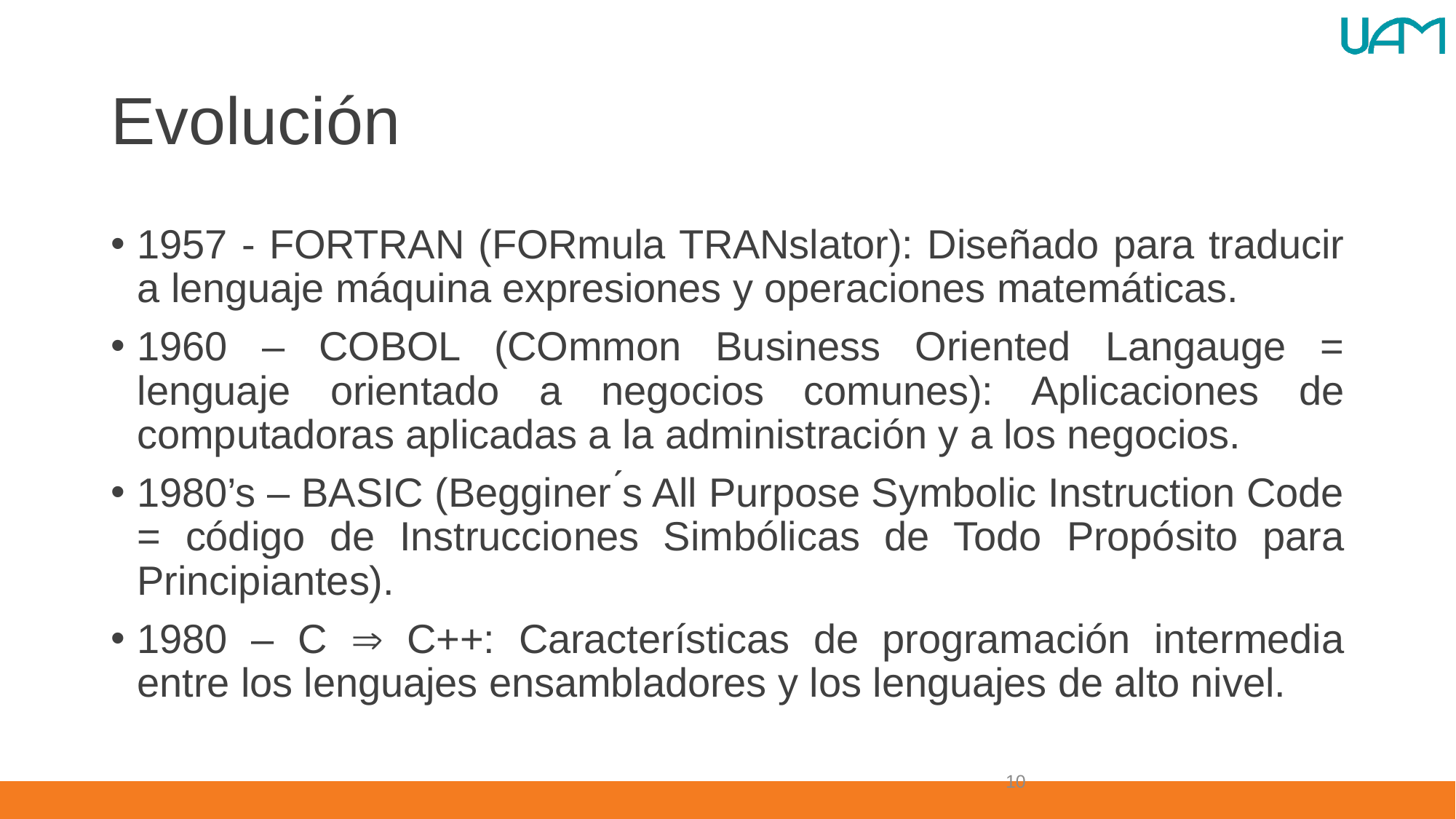

# Evolución
1957 - FORTRAN (FORmula TRANslator): Diseñado para traducir a lenguaje máquina expresiones y operaciones matemáticas.
1960 – COBOL (COmmon Business Oriented Langauge = lenguaje orientado a negocios comunes): Aplicaciones de computadoras aplicadas a la administración y a los negocios.
1980’s – BASIC (Begginer ́s All Purpose Symbolic Instruction Code = código de Instrucciones Simbólicas de Todo Propósito para Principiantes).
1980 – C ⇒ C++: Características de programación intermedia entre los lenguajes ensambladores y los lenguajes de alto nivel.
10